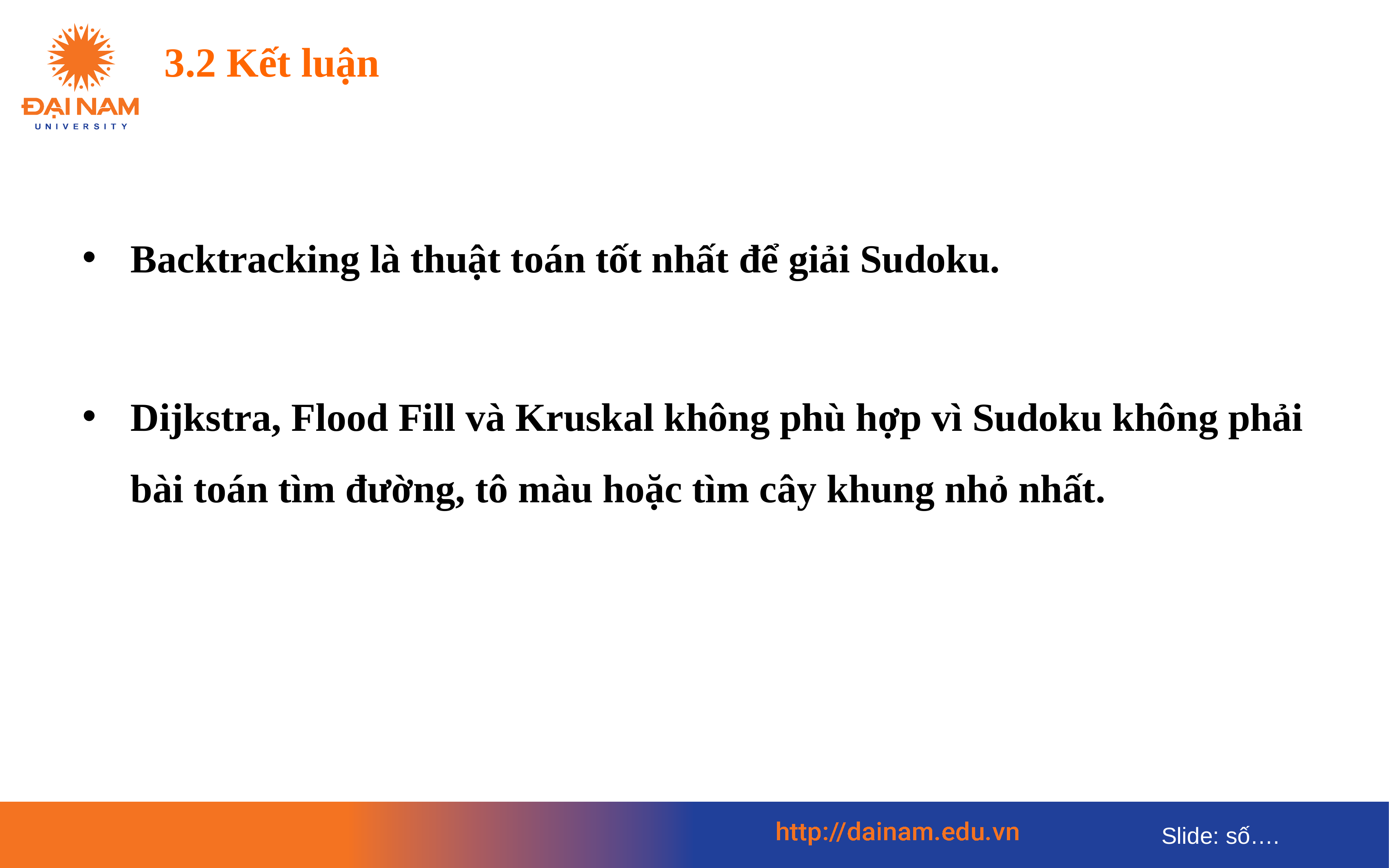

3.2 Kết luận
Backtracking là thuật toán tốt nhất để giải Sudoku.

Dijkstra, Flood Fill và Kruskal không phù hợp vì Sudoku không phải bài toán tìm đường, tô màu hoặc tìm cây khung nhỏ nhất.